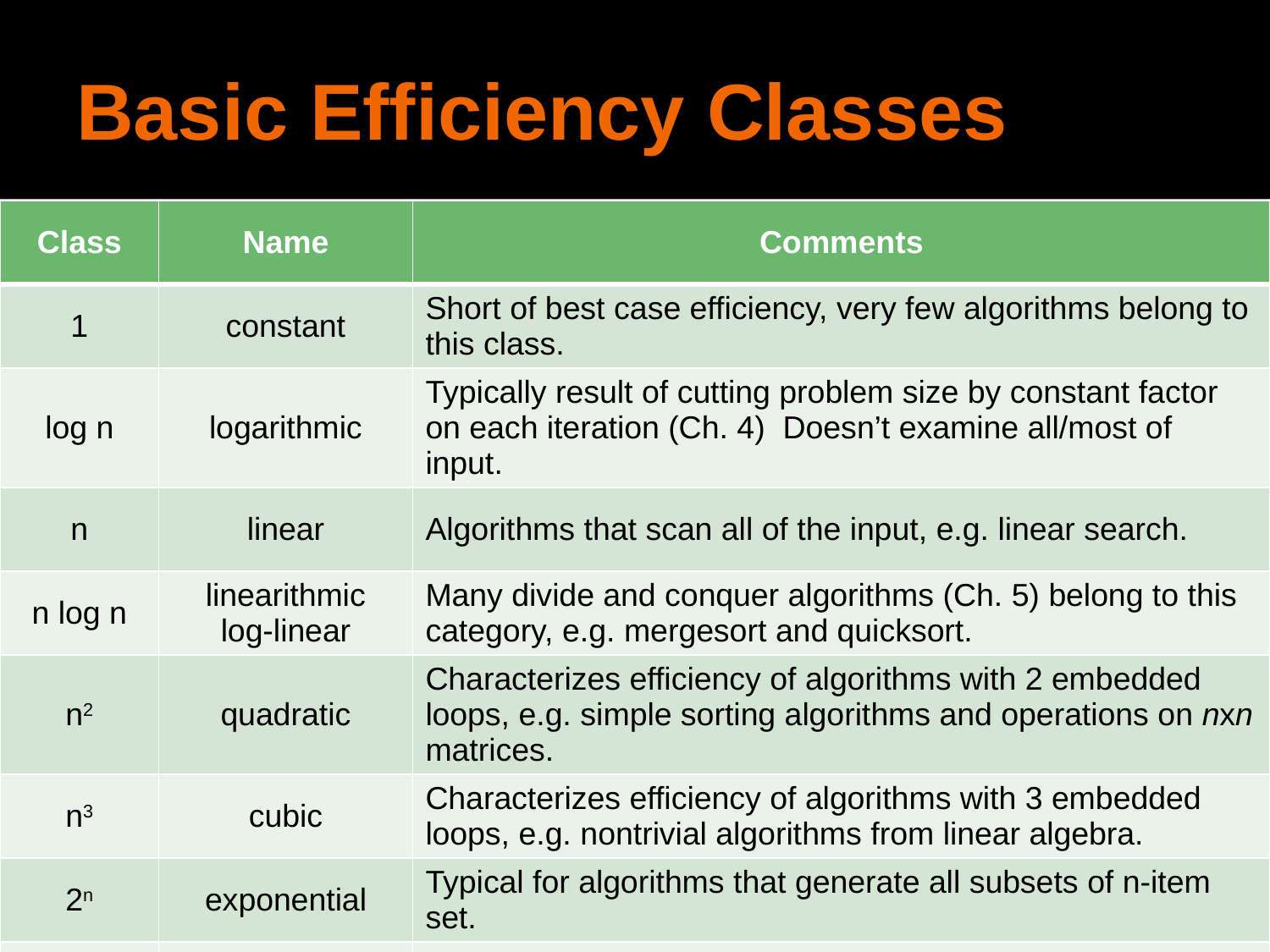

# Basic Efficiency Classes
| Class | Name | Comments |
| --- | --- | --- |
| 1 | constant | Short of best case efficiency, very few algorithms belong to this class. |
| log n | logarithmic | Typically result of cutting problem size by constant factor on each iteration (Ch. 4) Doesn’t examine all/most of input. |
| n | linear | Algorithms that scan all of the input, e.g. linear search. |
| n log n | linearithmic log-linear | Many divide and conquer algorithms (Ch. 5) belong to this category, e.g. mergesort and quicksort. |
| n2 | quadratic | Characterizes efficiency of algorithms with 2 embedded loops, e.g. simple sorting algorithms and operations on nxn matrices. |
| n3 | cubic | Characterizes efficiency of algorithms with 3 embedded loops, e.g. nontrivial algorithms from linear algebra. |
| 2n | exponential | Typical for algorithms that generate all subsets of n-item set. |
| n! | factorial | Typical for algorithms that generate all permutations of n-item set. |